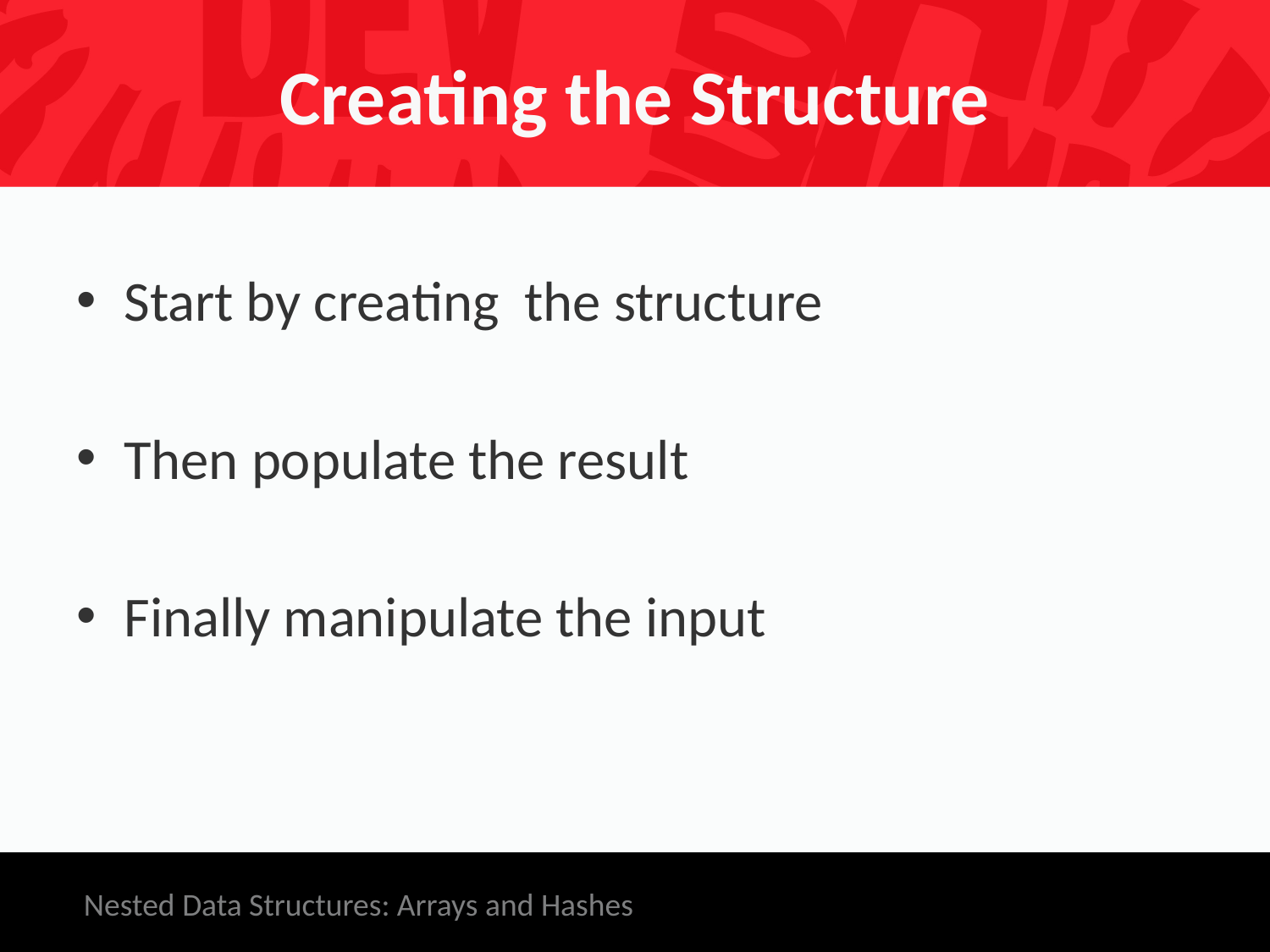

# Creating the Structure
Start by creating  the structure

Then populate the result

Finally manipulate the input

Nested Data Structures: Arrays and Hashes